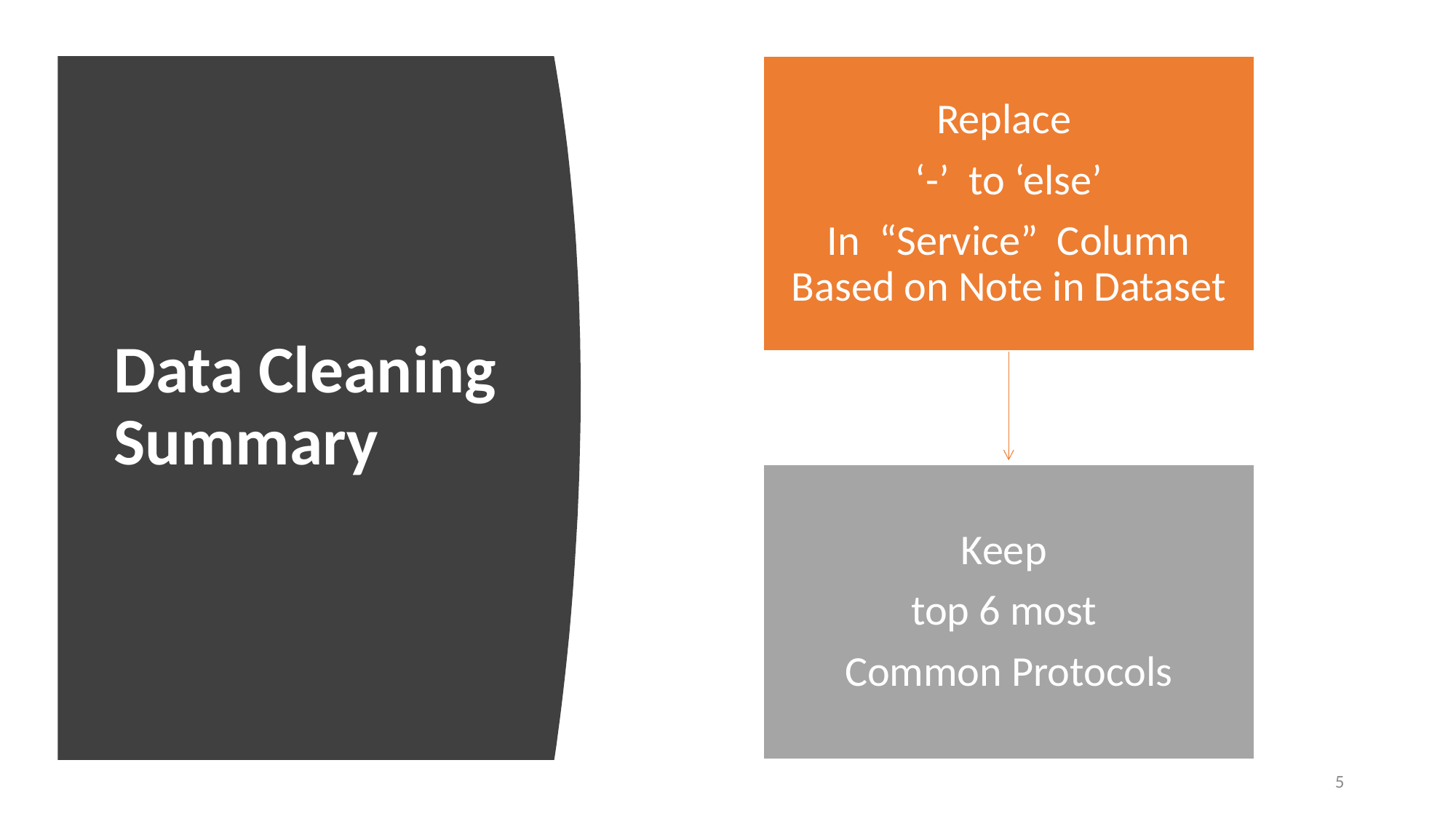

Replace
‘-’  to ‘else’
In  “Service”  Column Based on Note in Dataset
Keep
top 6 most
Common Protocols

# Data Cleaning Summary
5